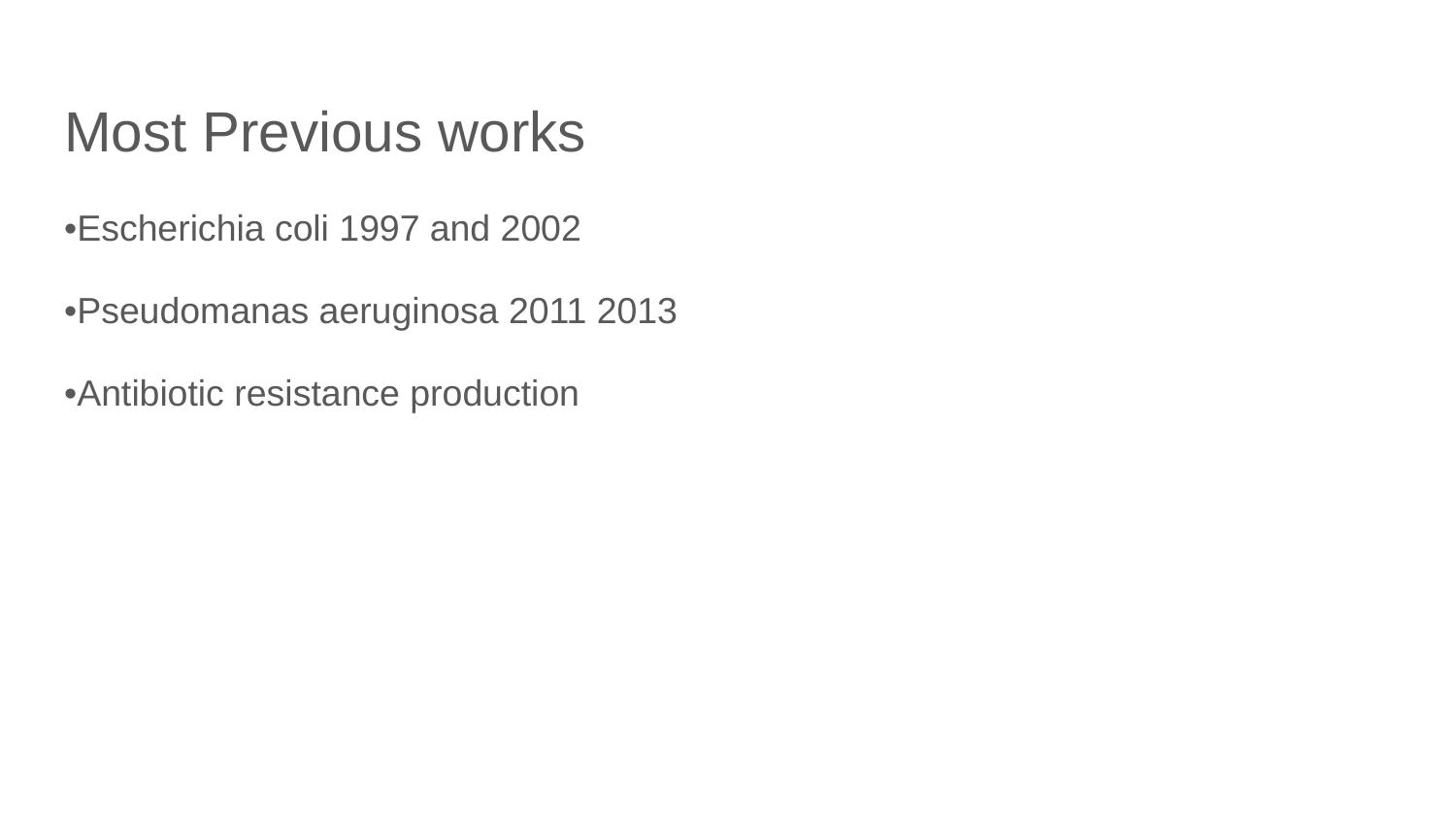

# Most Previous works
•Escherichia coli 1997 and 2002
•Pseudomanas aeruginosa 2011 2013
•Antibiotic resistance production